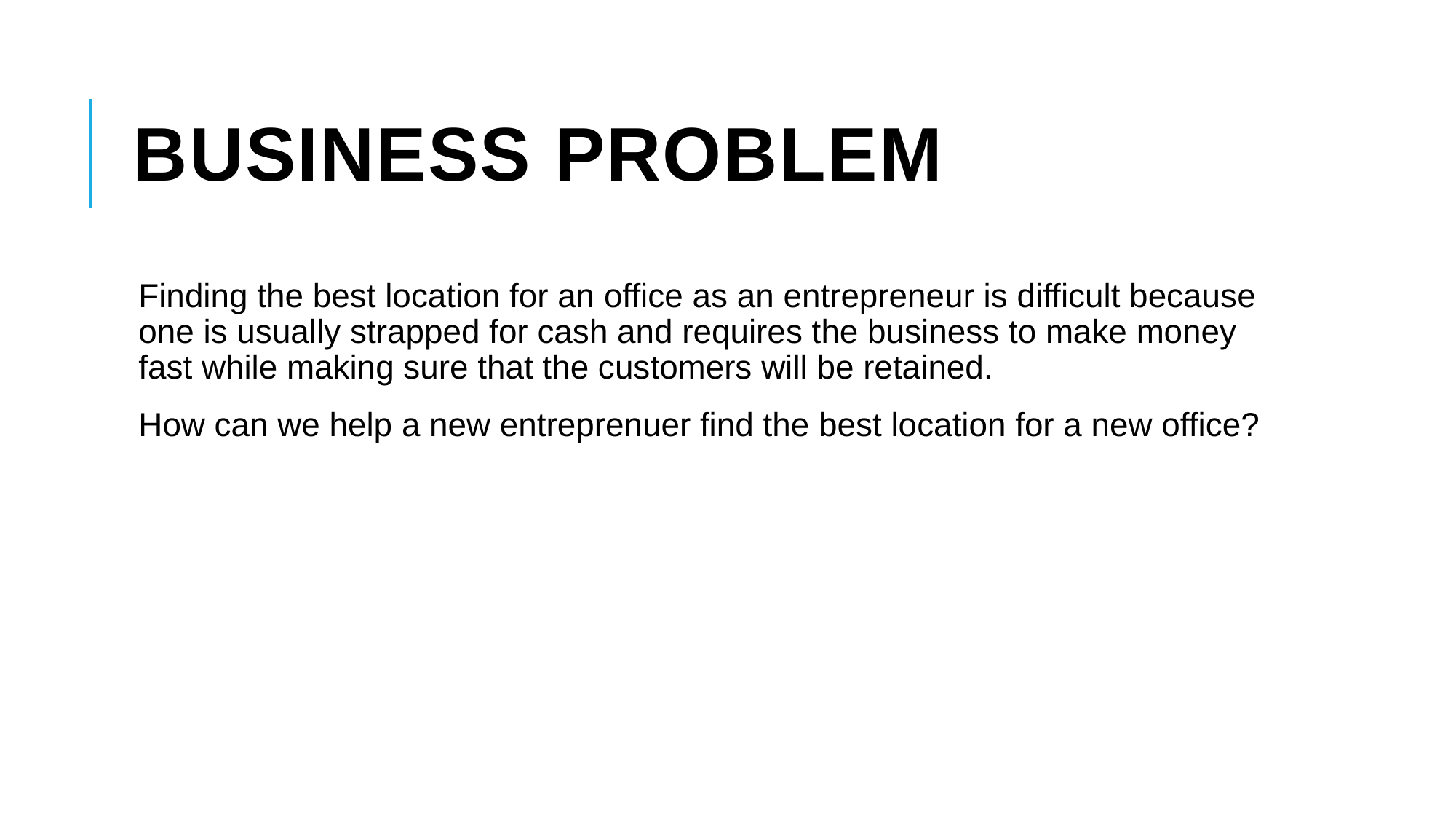

# Business Problem
Finding the best location for an office as an entrepreneur is difficult because one is usually strapped for cash and requires the business to make money fast while making sure that the customers will be retained.
How can we help a new entreprenuer find the best location for a new office?